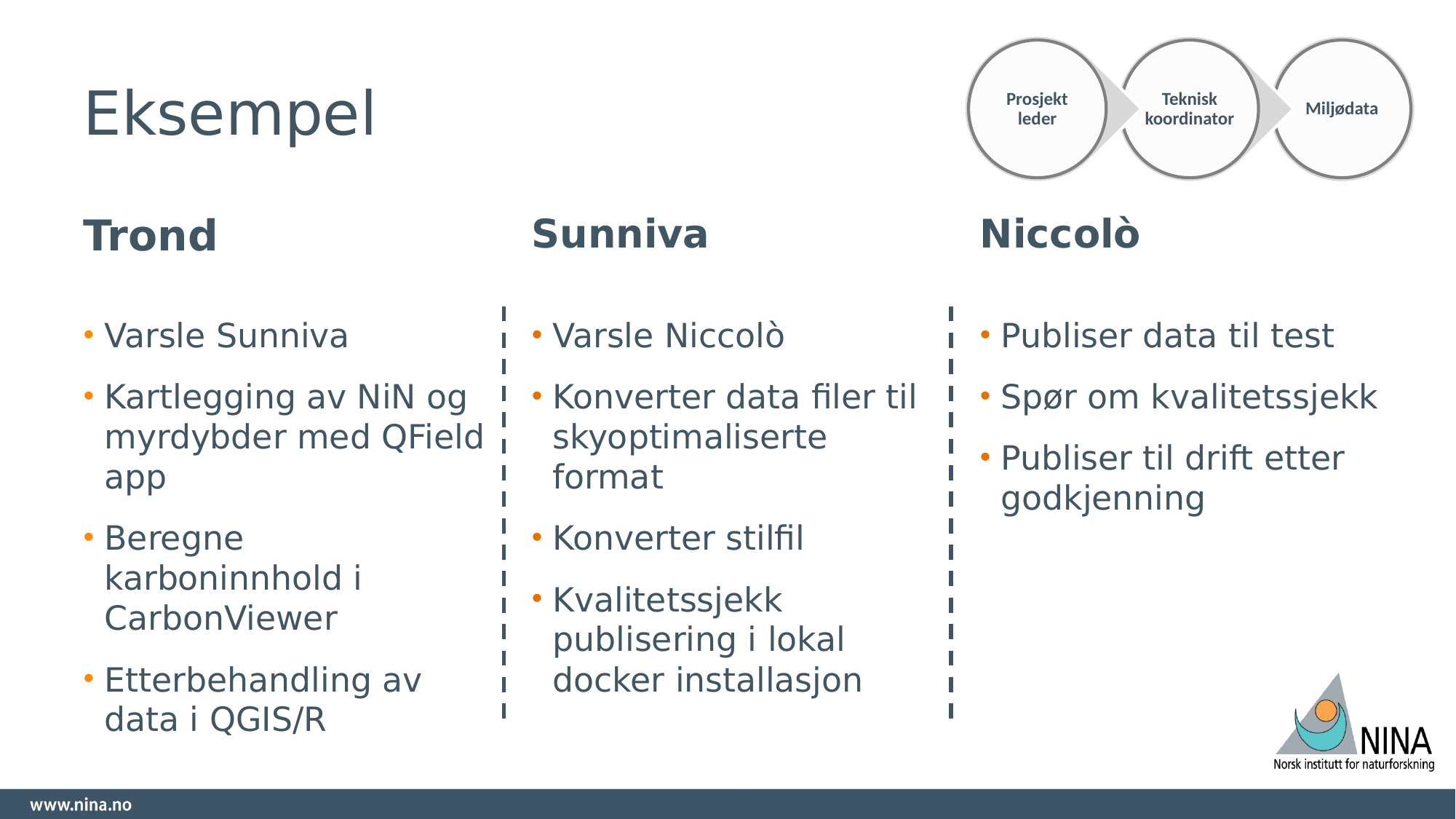

Miljødata
Teknisk koordinator
Prosjekt leder
# Eksempel
Trond

Sunniva
Niccolò
Varsle Sunniva
Kartlegging av NiN og myrdybder med QField app
Beregne karboninnhold i CarbonViewer
Etterbehandling av data i QGIS/R
Varsle Niccolò
Konverter data filer til skyoptimaliserte format
Konverter stilfil
Kvalitetssjekk publisering i lokal docker installasjon
Publiser data til test
Spør om kvalitetssjekk
Publiser til drift etter godkjenning